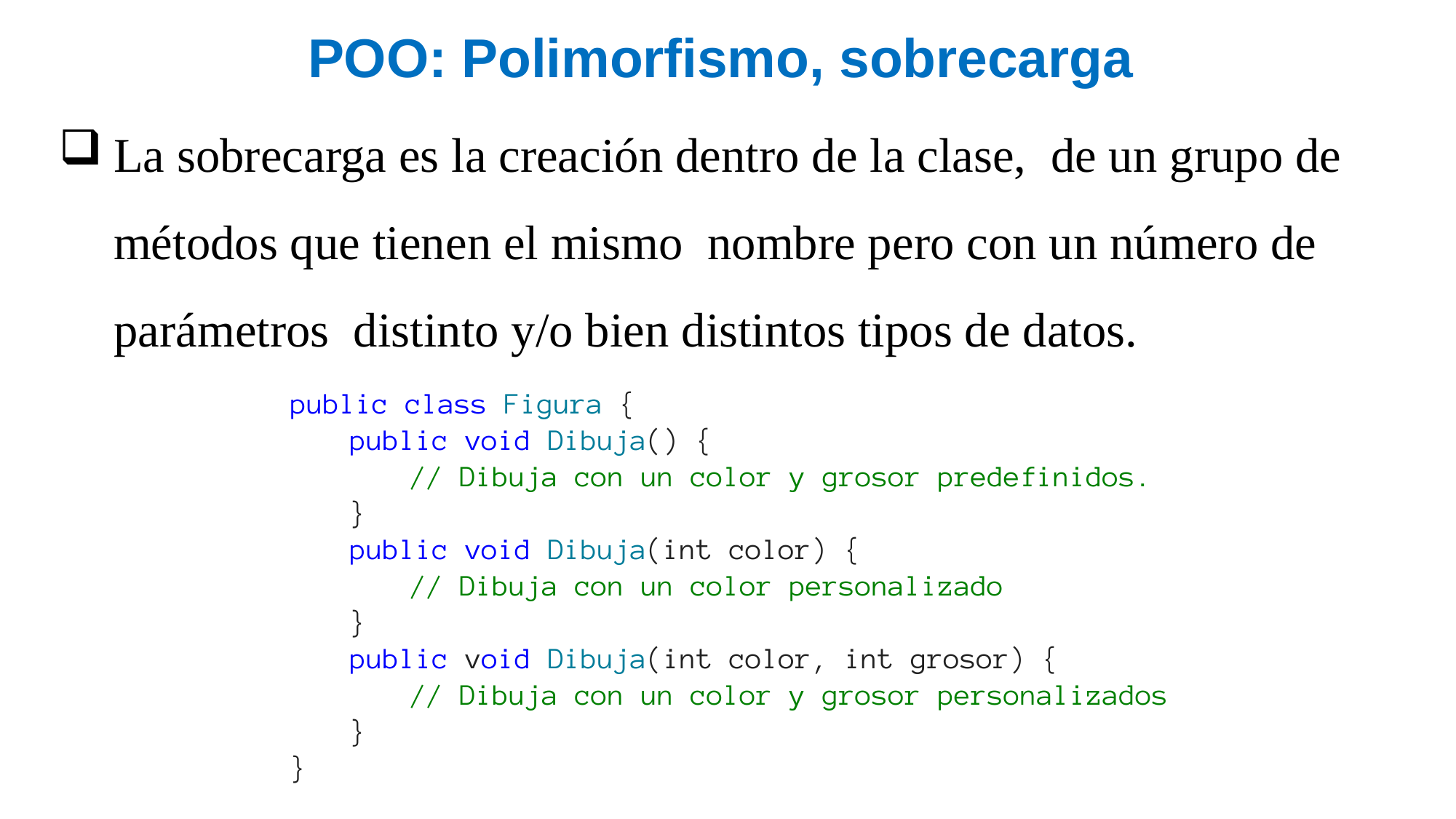

POO: Polimorfismo, sobrecarga
La sobrecarga es la creación dentro de la clase,  de un grupo de métodos que tienen el mismo  nombre pero con un número de parámetros  distinto y/o bien distintos tipos de datos.
public class Figura {
public void Dibuja() {
// Dibuja con un color y grosor predefinidos.
}
public void Dibuja(int color) {
// Dibuja con un color personalizado
}
public void Dibuja(int color, int grosor) {
// Dibuja con un color y grosor personalizados
}
}